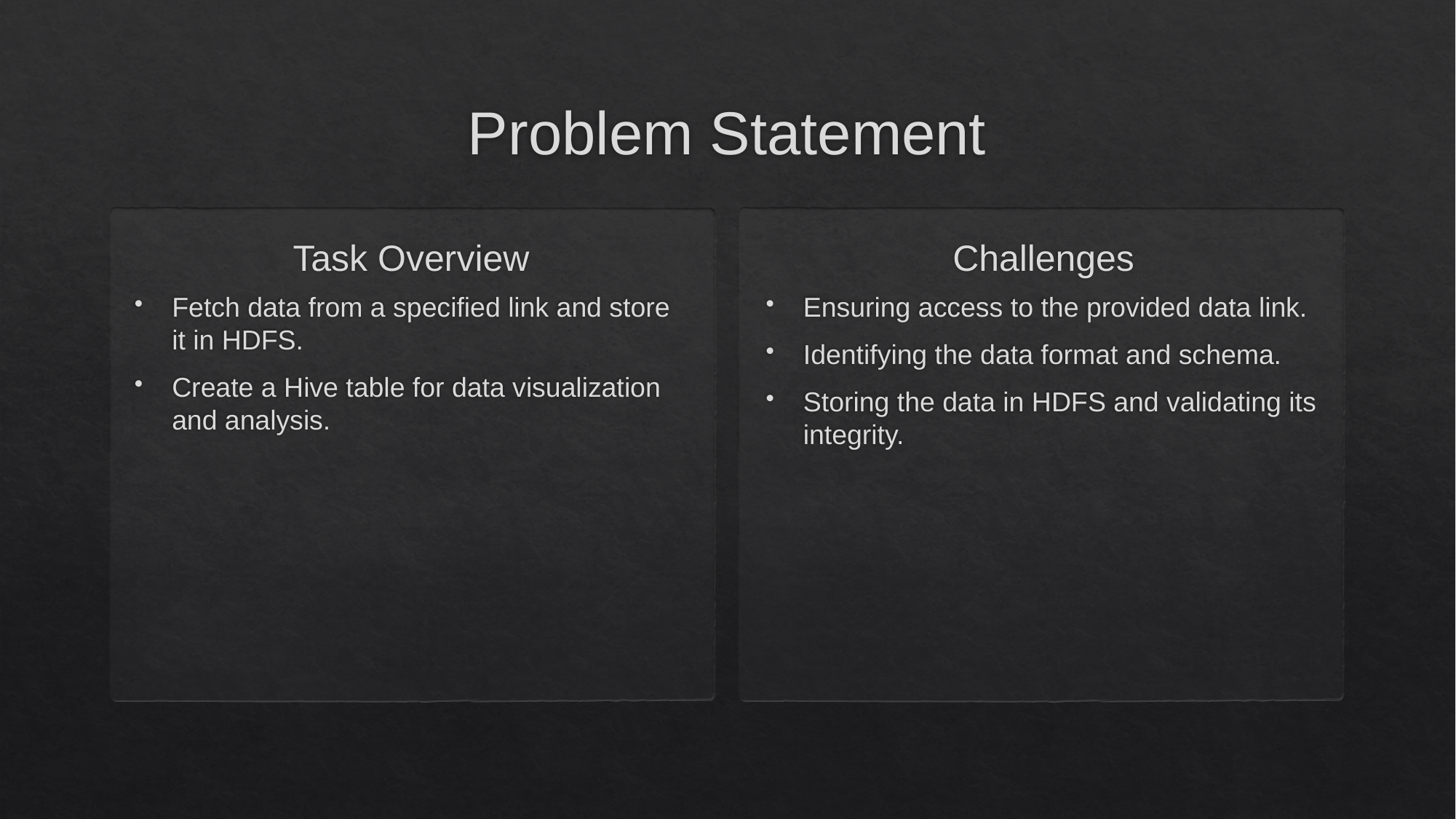

# Problem Statement
Task Overview
Challenges
Fetch data from a specified link and store it in HDFS.
Create a Hive table for data visualization and analysis.
Ensuring access to the provided data link.
Identifying the data format and schema.
Storing the data in HDFS and validating its integrity.